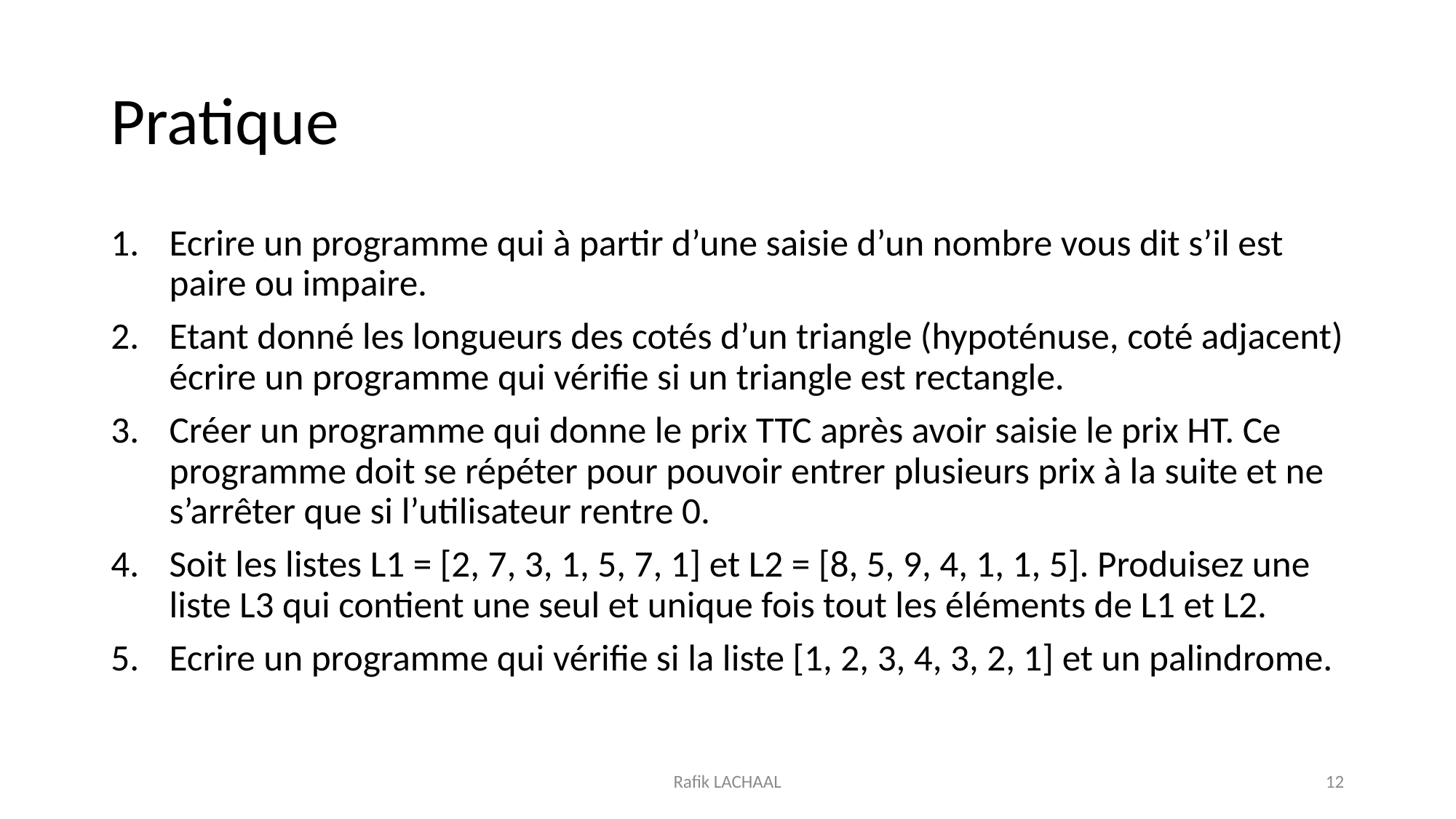

# Pratique
Ecrire un programme qui à partir d’une saisie d’un nombre vous dit s’il est paire ou impaire.
Etant donné les longueurs des cotés d’un triangle (hypoténuse, coté adjacent) écrire un programme qui vérifie si un triangle est rectangle.
Créer un programme qui donne le prix TTC après avoir saisie le prix HT. Ce programme doit se répéter pour pouvoir entrer plusieurs prix à la suite et ne s’arrêter que si l’utilisateur rentre 0.
Soit les listes L1 = [2, 7, 3, 1, 5, 7, 1] et L2 = [8, 5, 9, 4, 1, 1, 5]. Produisez une liste L3 qui contient une seul et unique fois tout les éléments de L1 et L2.
Ecrire un programme qui vérifie si la liste [1, 2, 3, 4, 3, 2, 1] et un palindrome.
Rafik LACHAAL
12